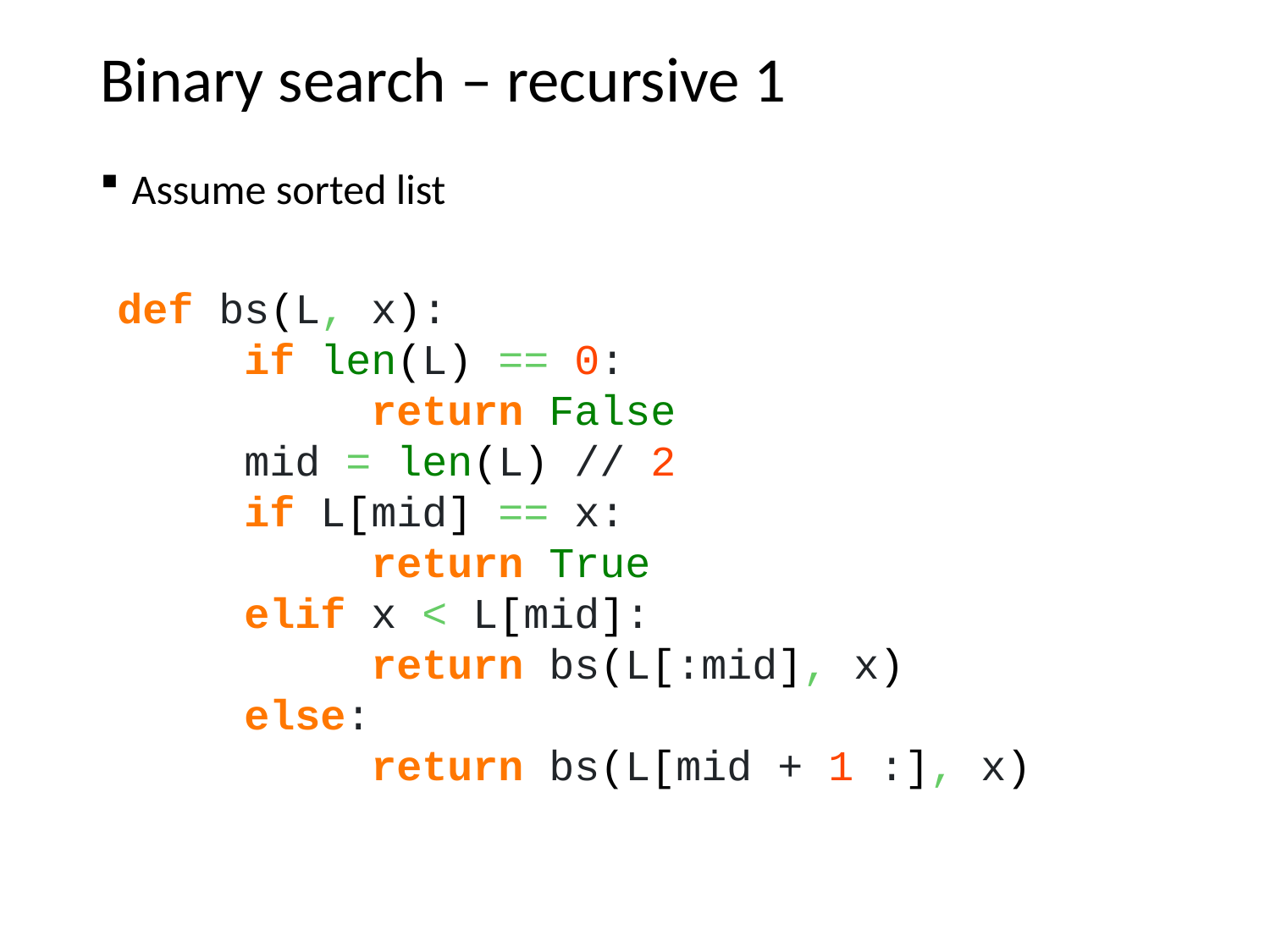

# Binary search – recursive 1
Assume sorted list

def bs(L, x):
	if len(L) == 0:
		return False
	mid = len(L) // 2
	if L[mid] == x:
		return True
	elif x < L[mid]:
		return bs(L[:mid], x)
	else:
		return bs(L[mid + 1 :], x)